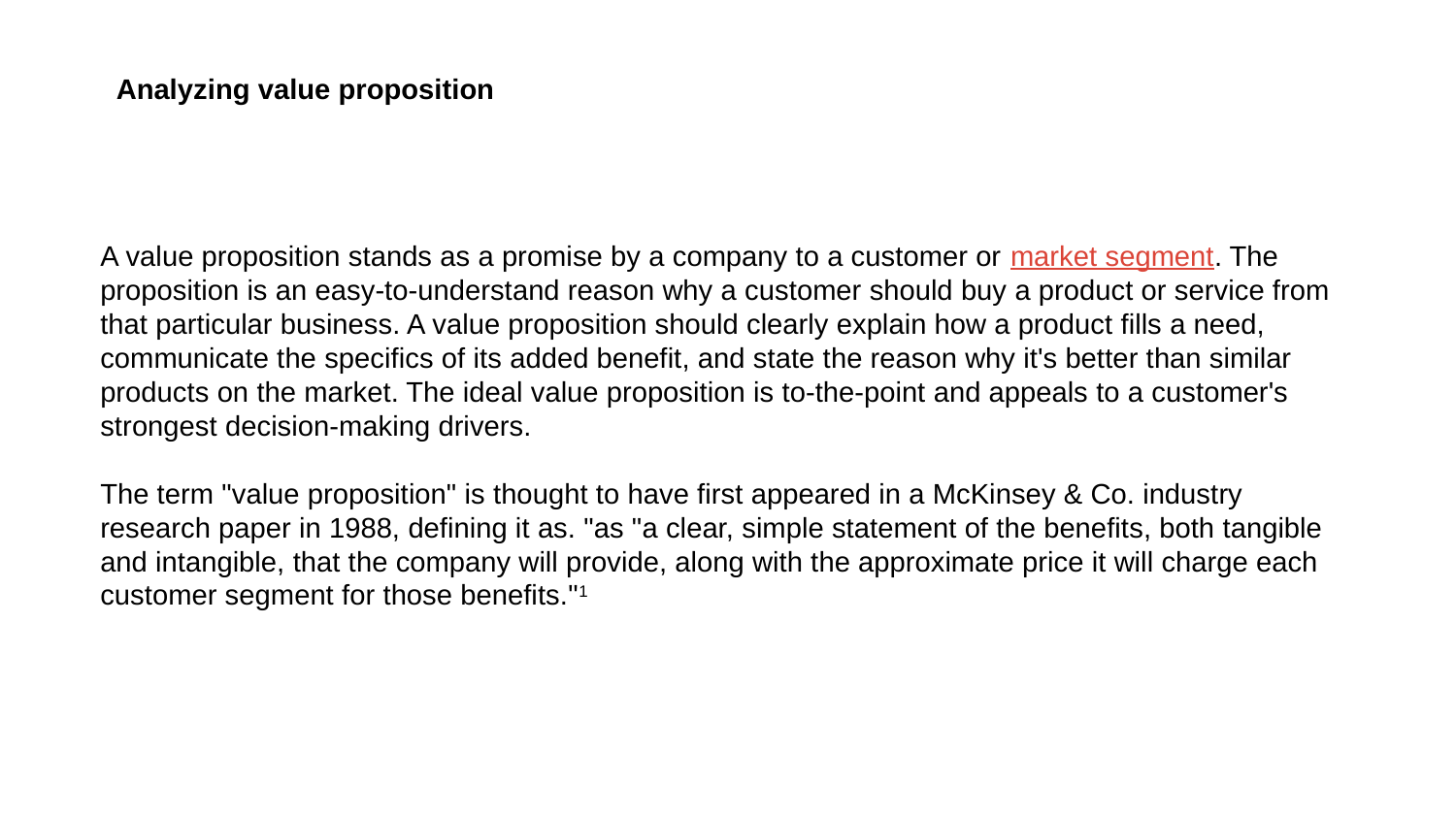

Analyzing value proposition
A value proposition stands as a promise by a company to a customer or market segment. The proposition is an easy-to-understand reason why a customer should buy a product or service from that particular business. A value proposition should clearly explain how a product fills a need, communicate the specifics of its added benefit, and state the reason why it's better than similar products on the market. The ideal value proposition is to-the-point and appeals to a customer's strongest decision-making drivers.

The term "value proposition" is thought to have first appeared in a McKinsey & Co. industry research paper in 1988, defining it as. "as "a clear, simple statement of the benefits, both tangible and intangible, that the company will provide, along with the approximate price it will charge each customer segment for those benefits."1